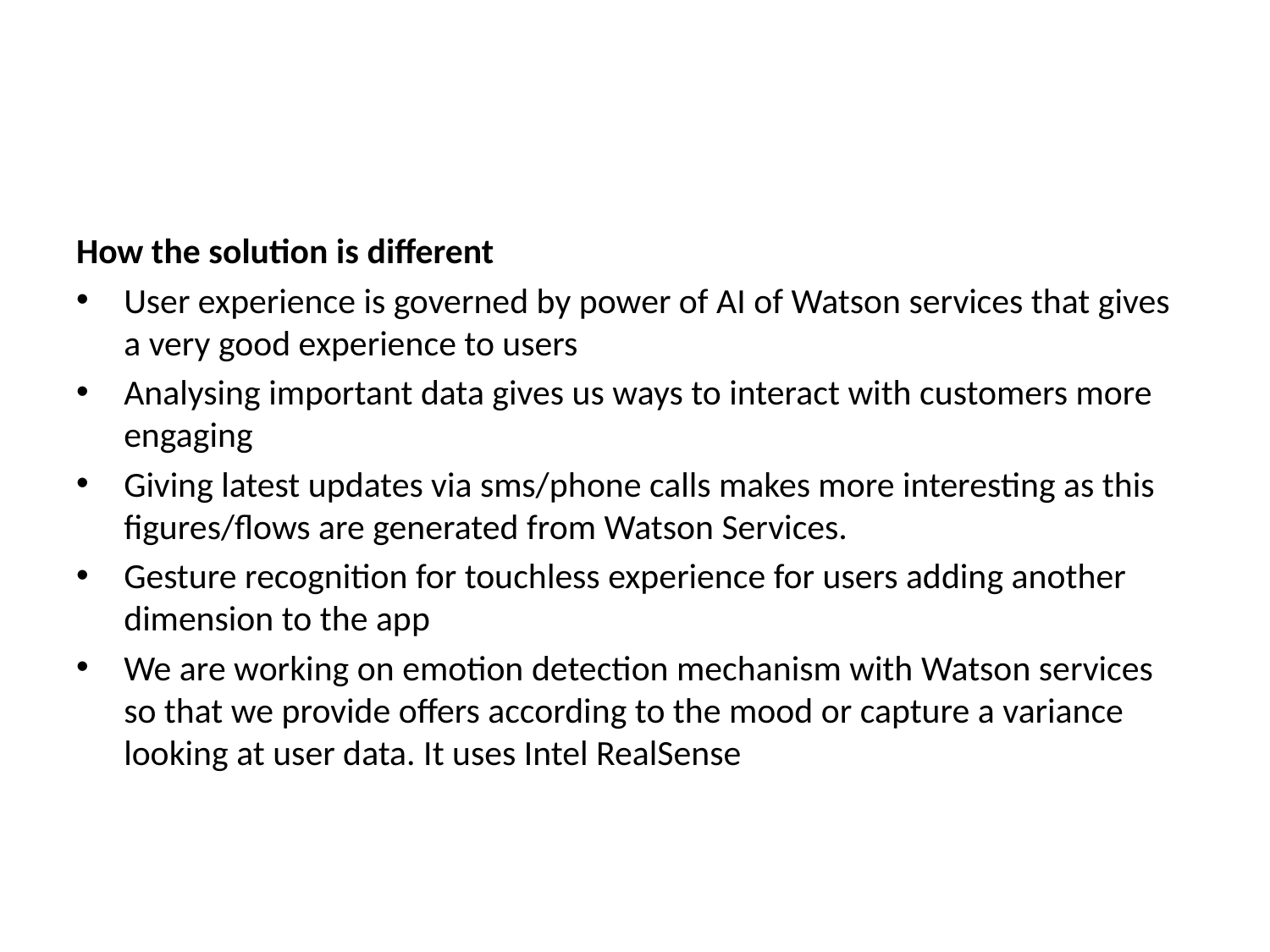

#
How the solution is different
User experience is governed by power of AI of Watson services that gives a very good experience to users
Analysing important data gives us ways to interact with customers more engaging
Giving latest updates via sms/phone calls makes more interesting as this figures/flows are generated from Watson Services.
Gesture recognition for touchless experience for users adding another dimension to the app
We are working on emotion detection mechanism with Watson services so that we provide offers according to the mood or capture a variance looking at user data. It uses Intel RealSense